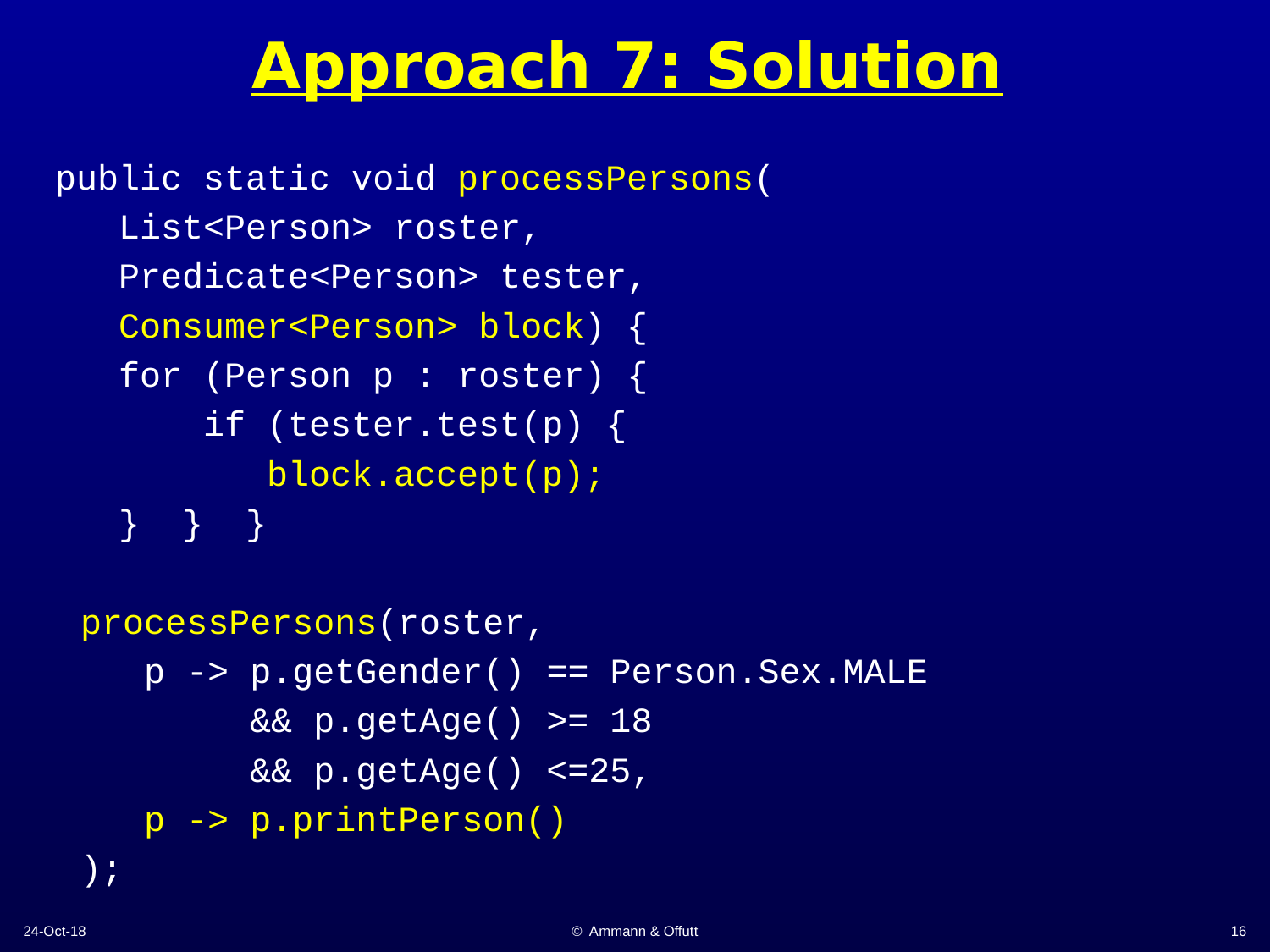

# Approach 7: Solution
public static void processPersons(
   List<Person> roster,
   Predicate<Person> tester,
   Consumer<Person> block) {
   for (Person p : roster) {
       if (tester.test(p) {
          block.accept(p);
   }  }  }

processPersons(roster,
   p -> p.getGender() == Person.Sex.MALE
        && p.getAge() >= 18
        && p.getAge() <=25,
   p -> p.printPerson()
);

24-Oct-18
©  Ammann & Offutt
16